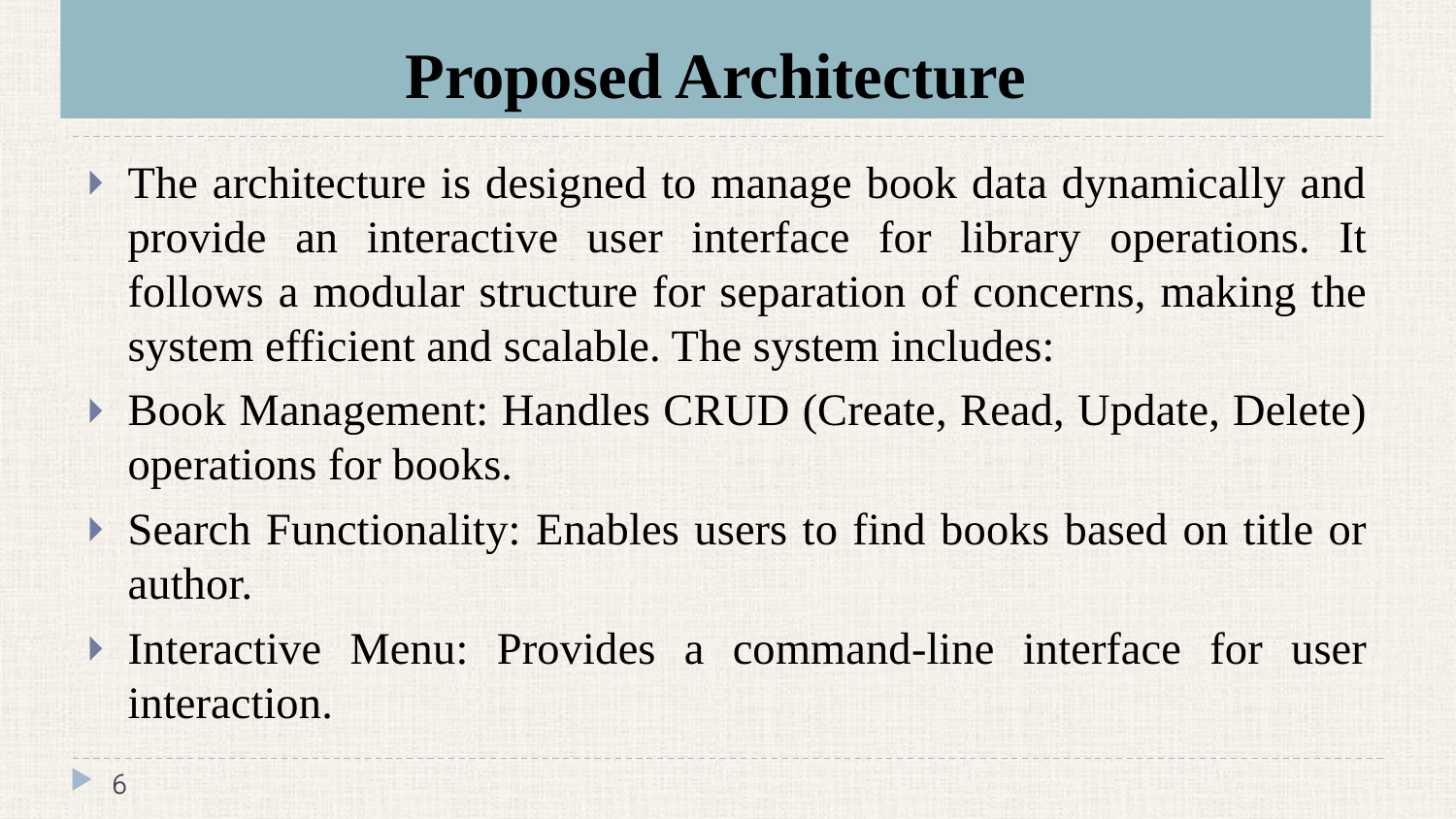

# Proposed Architecture
The architecture is designed to manage book data dynamically and provide an interactive user interface for library operations. It follows a modular structure for separation of concerns, making the system efficient and scalable. The system includes:
Book Management: Handles CRUD (Create, Read, Update, Delete) operations for books.
Search Functionality: Enables users to find books based on title or author.
Interactive Menu: Provides a command-line interface for user interaction.
6